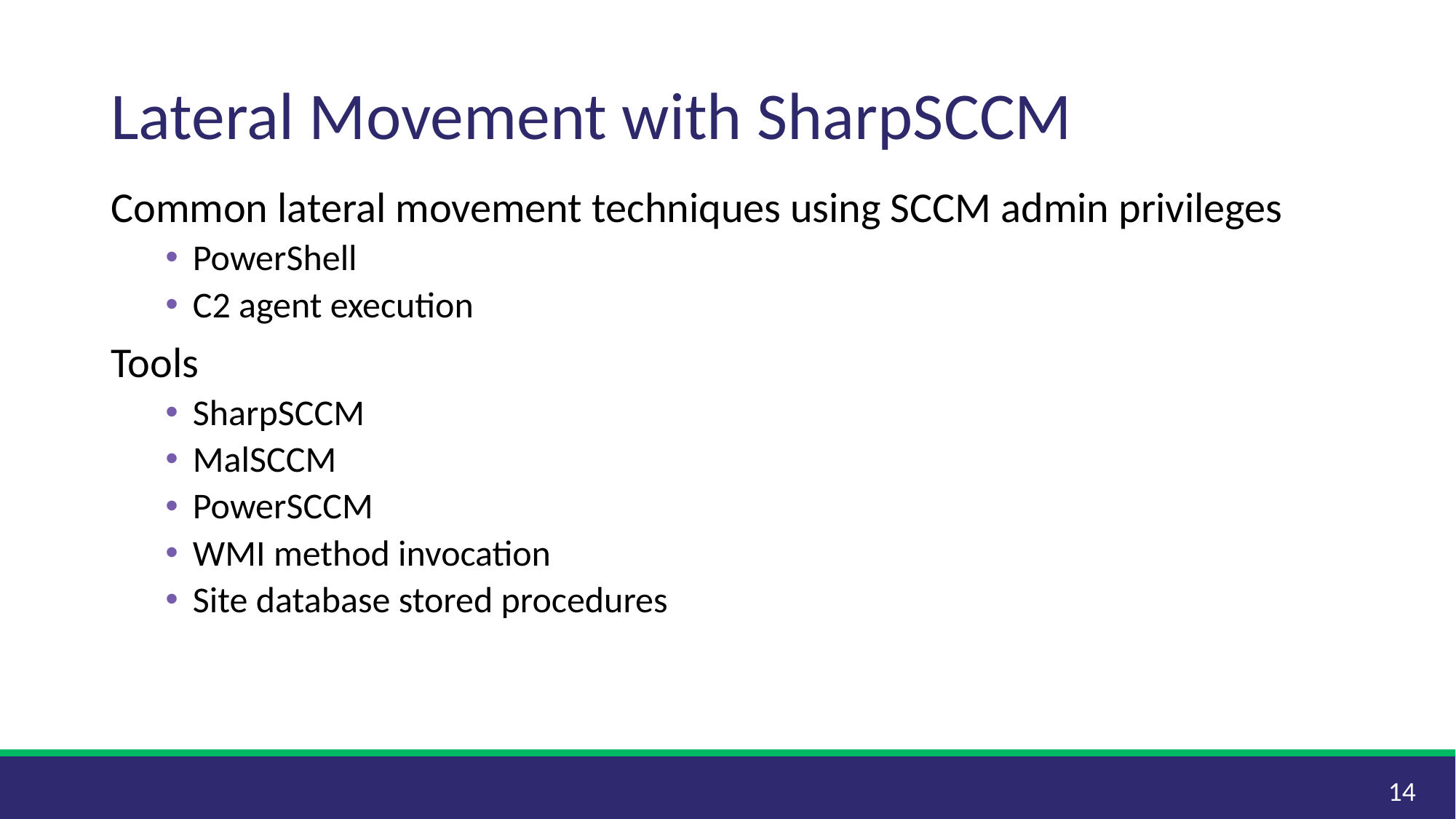

# Lateral Movement with SharpSCCM
Common lateral movement techniques using SCCM admin privileges
PowerShell
C2 agent execution
Tools
SharpSCCM
MalSCCM
PowerSCCM
WMI method invocation
Site database stored procedures
14